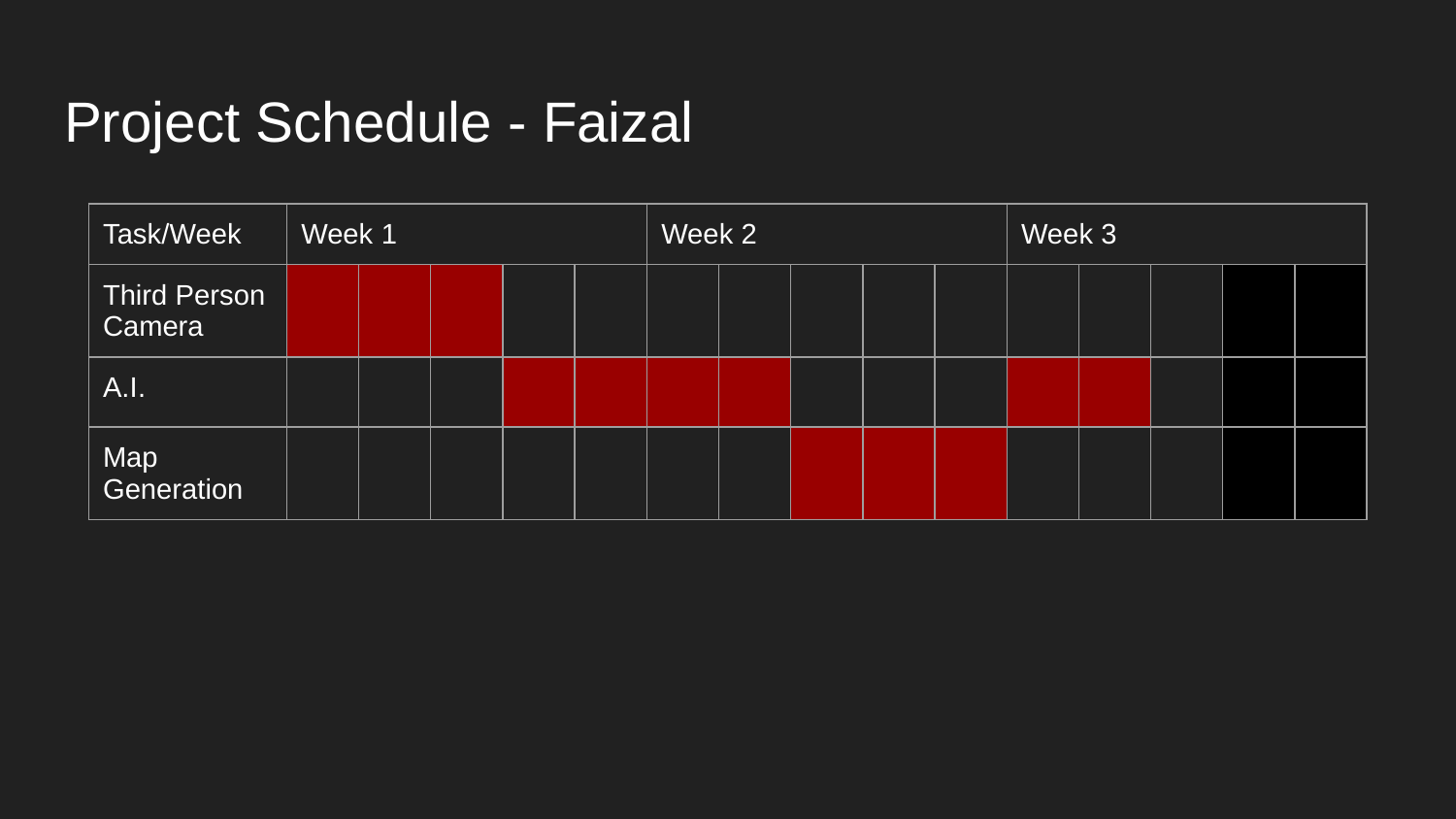

# Project Schedule - Faizal
| Task/Week | Week 1 |  |  |  |  | Week 2 |  |  |  |  | Week 3 |  |  |  |  |
| --- | --- | --- | --- | --- | --- | --- | --- | --- | --- | --- | --- | --- | --- | --- | --- |
| Third Person Camera |  |  |  |  |  |  |  |  |  |  |  |  |  |  |  |
| A.I. |  |  |  |  |  |  |  |  |  |  |  |  |  |  |  |
| Map Generation |  |  |  |  |  |  |  |  |  |  |  |  |  |  |  |